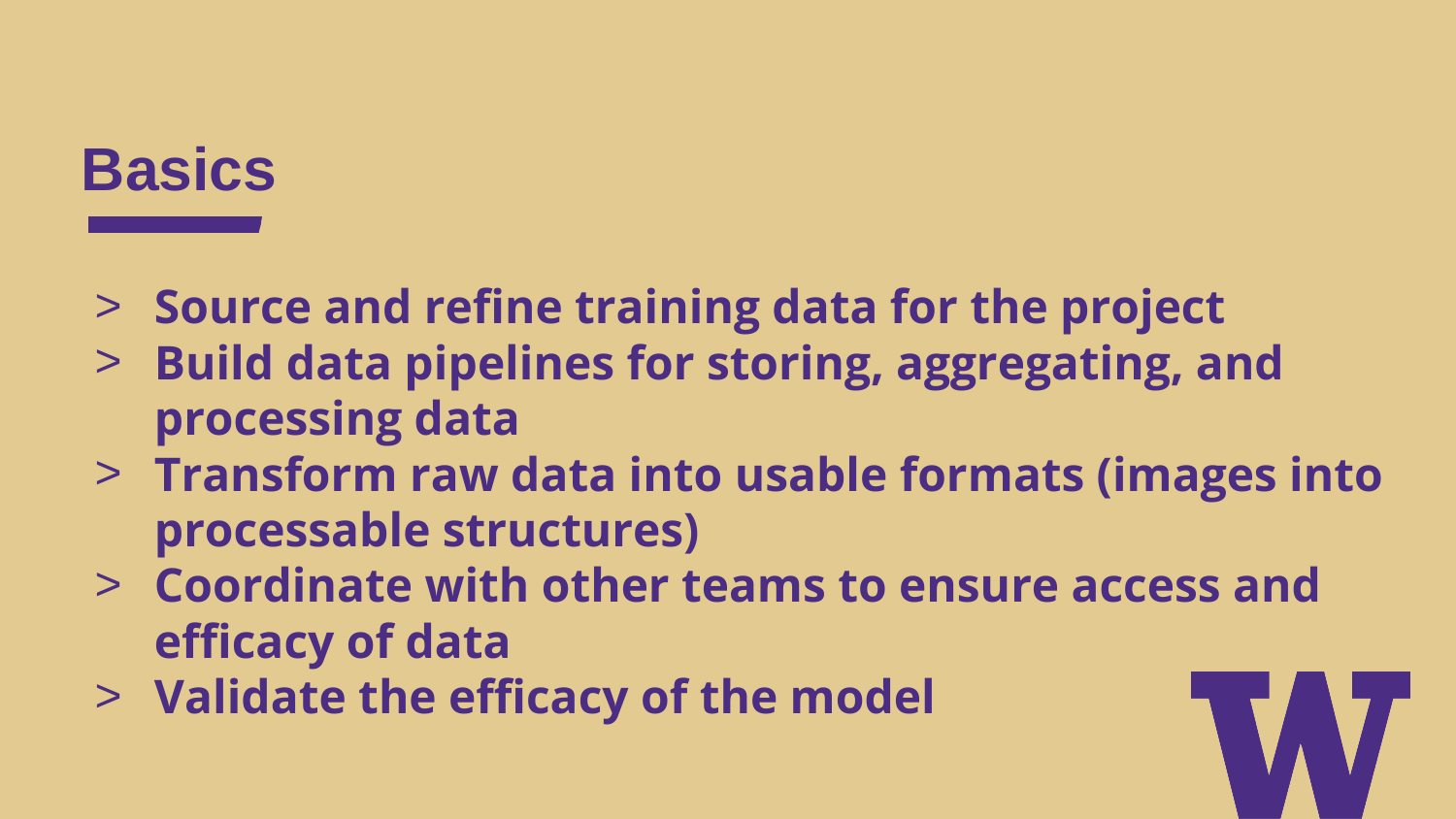

# Basics
Source and refine training data for the project
Build data pipelines for storing, aggregating, and processing data
Transform raw data into usable formats (images into processable structures)
Coordinate with other teams to ensure access and efficacy of data
Validate the efficacy of the model